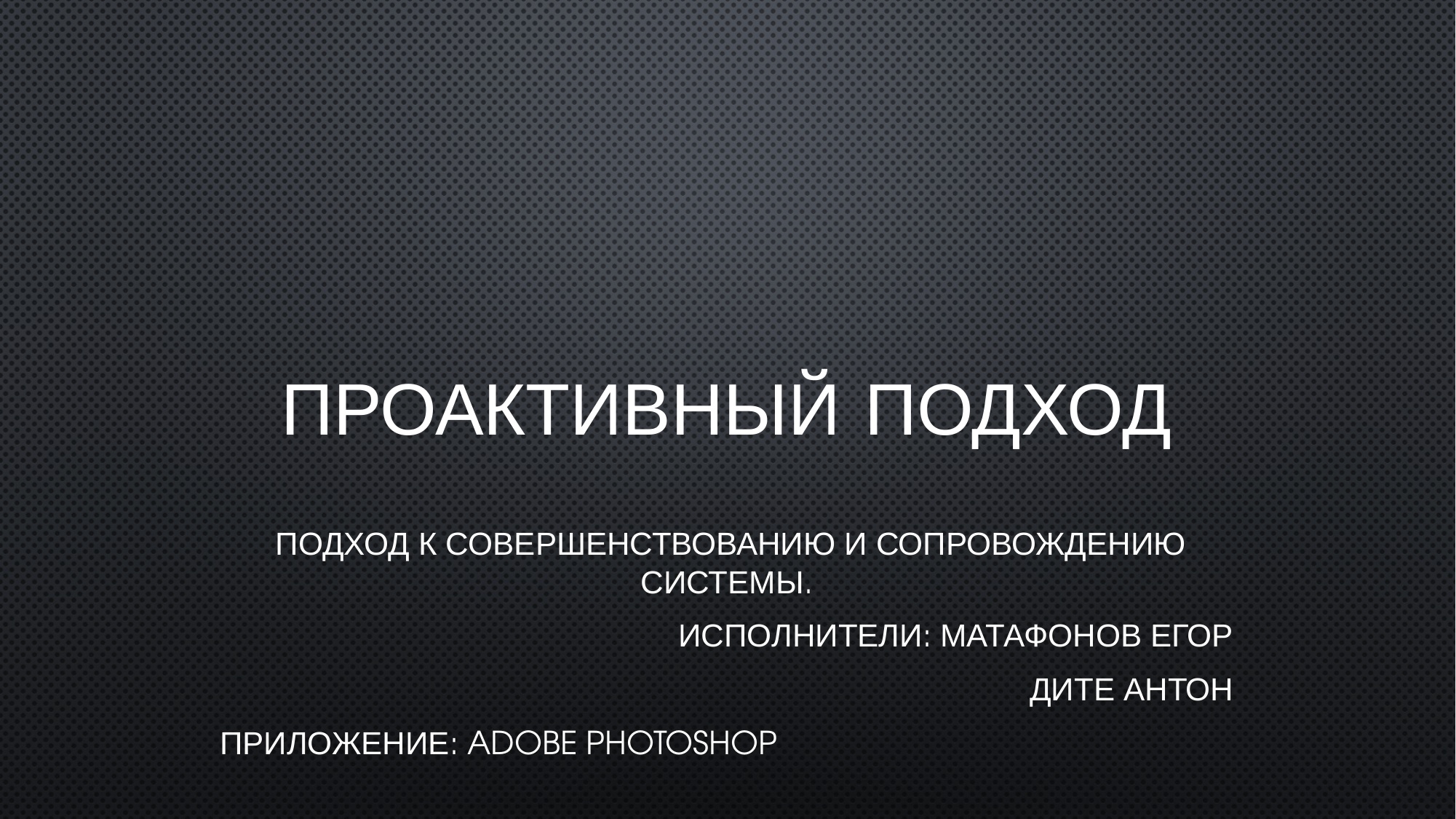

# Проактивный подход

 подход к совершенствованию и сопровождению системы.
 Исполнители: Матафонов Егор
Дите Антон
Приложение: Adobe Photoshop